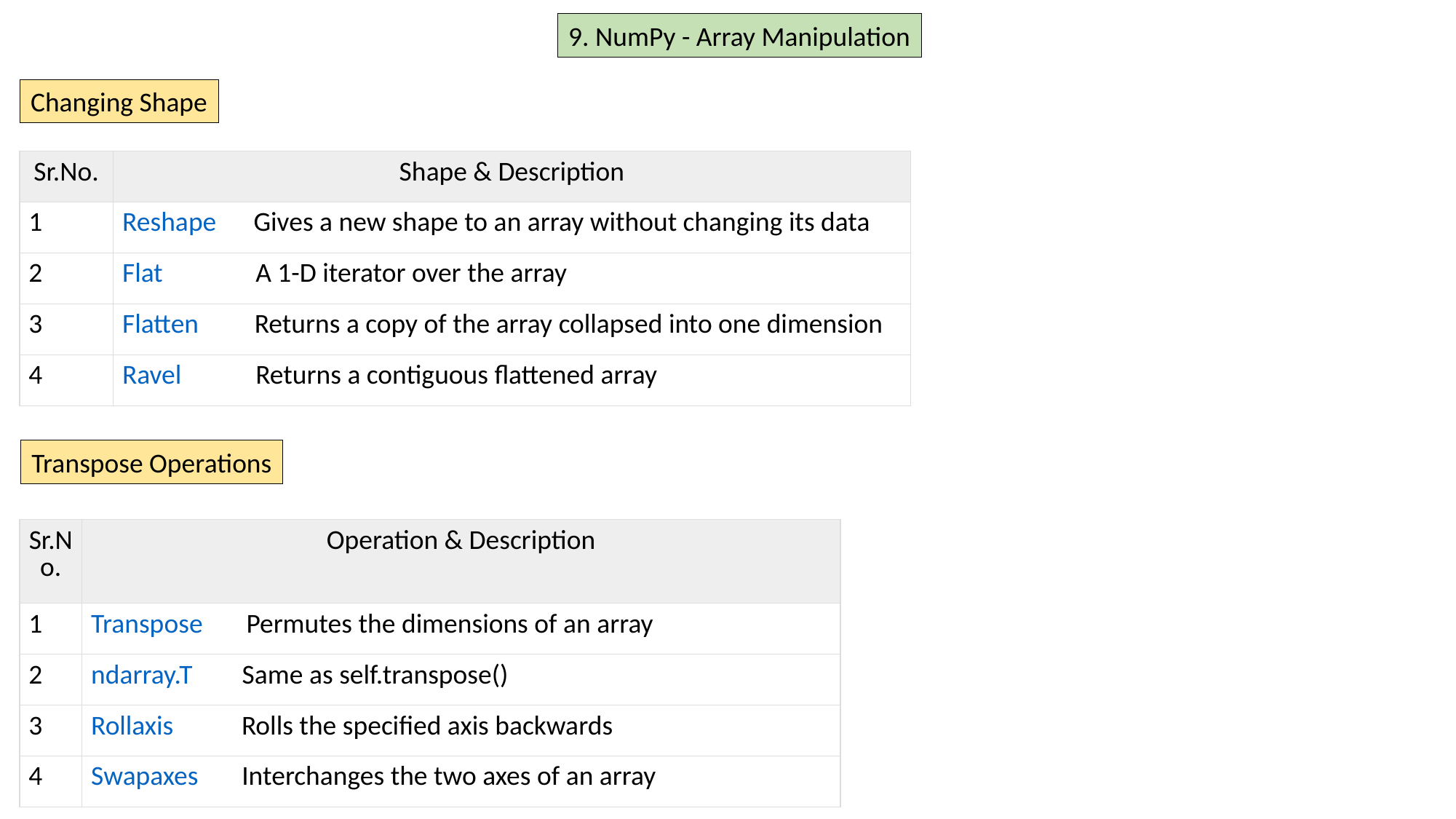

9. NumPy - Array Manipulation
Changing Shape
| Sr.No. | Shape & Description |
| --- | --- |
| 1 | Reshape Gives a new shape to an array without changing its data |
| 2 | Flat A 1-D iterator over the array |
| 3 | Flatten Returns a copy of the array collapsed into one dimension |
| 4 | Ravel Returns a contiguous flattened array |
Transpose Operations
| Sr.No. | Operation & Description |
| --- | --- |
| 1 | Transpose Permutes the dimensions of an array |
| 2 | ndarray.T Same as self.transpose() |
| 3 | Rollaxis Rolls the specified axis backwards |
| 4 | Swapaxes Interchanges the two axes of an array |